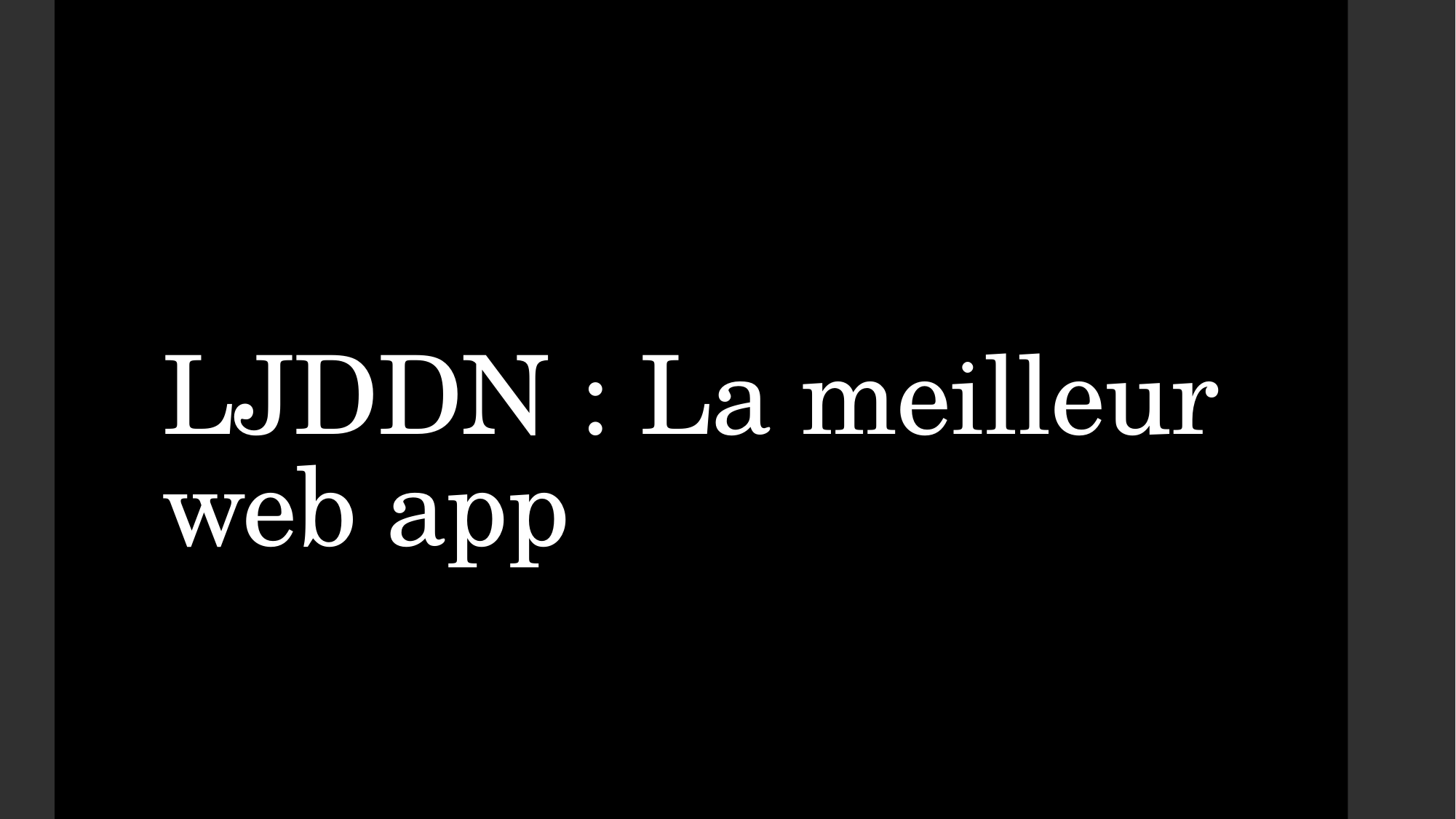

# LJDDN : La meilleur web app